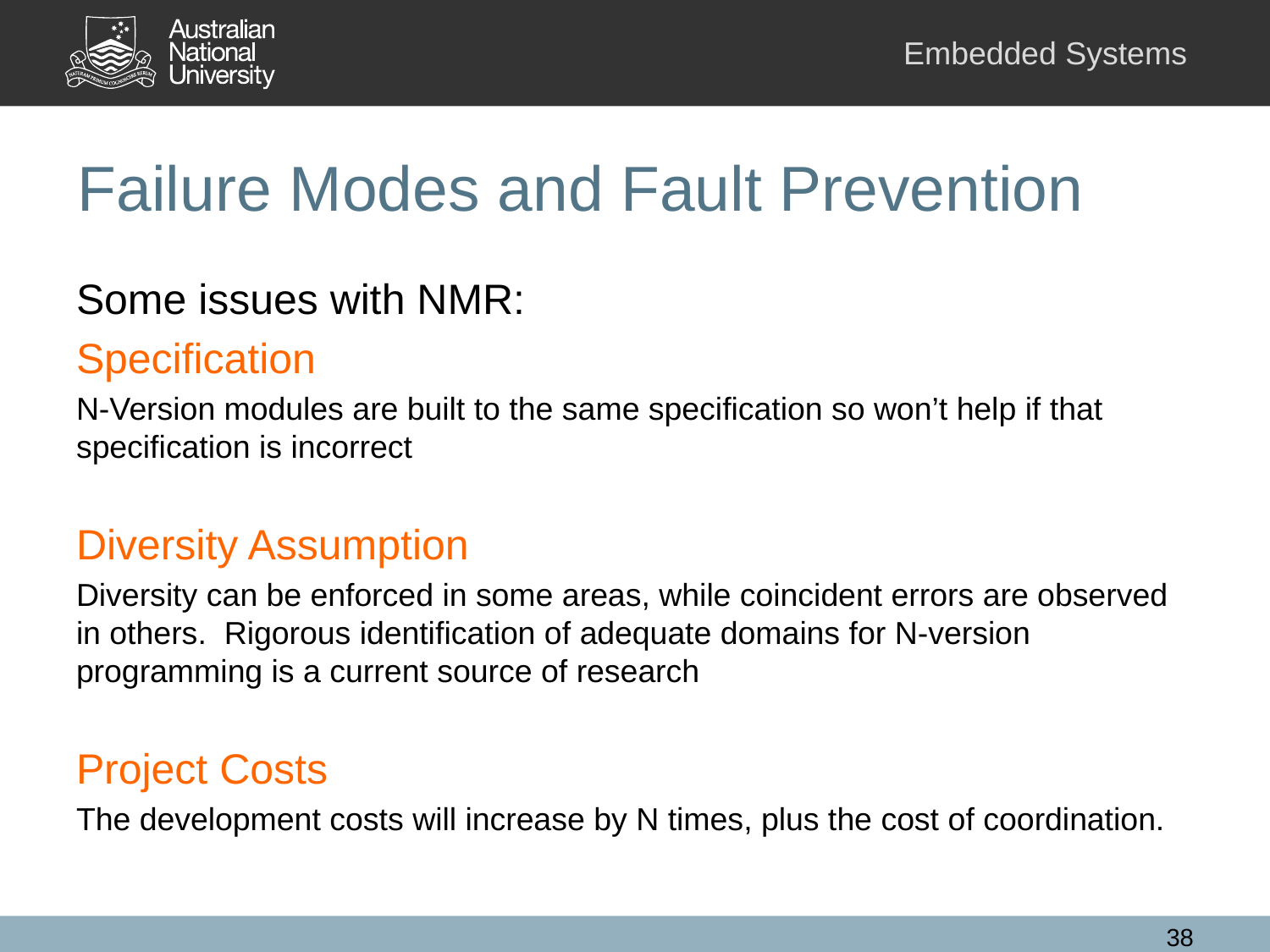

# Failure Modes and Fault Prevention
Some issues with NMR:
Specification
N-Version modules are built to the same specification so won’t help if that specification is incorrect

Diversity Assumption
Diversity can be enforced in some areas, while coincident errors are observed in others.  Rigorous identification of adequate domains for N-version programming is a current source of research

Project Costs
The development costs will increase by N times, plus the cost of coordination.
38